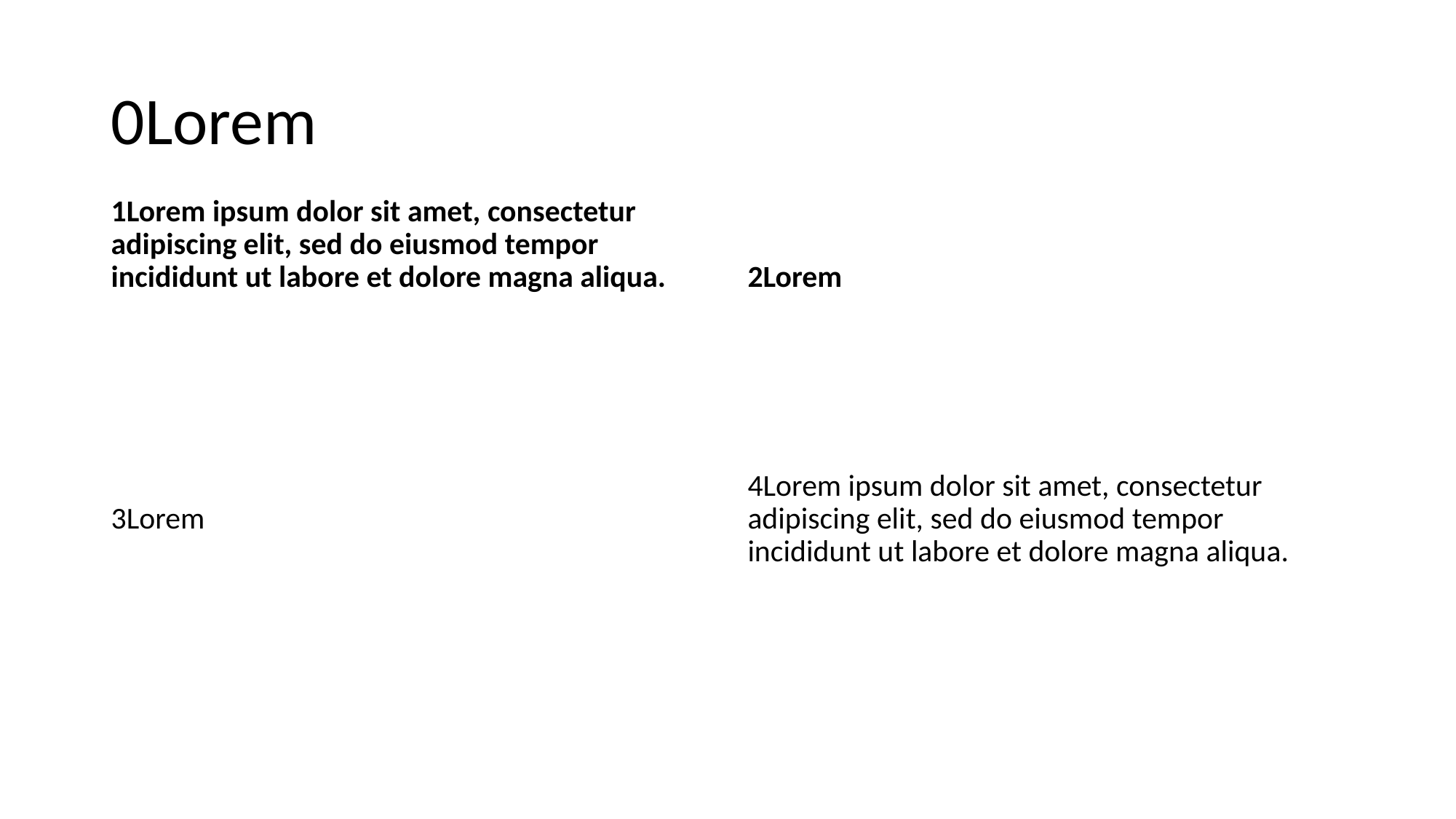

# 0Lorem
1Lorem ipsum dolor sit amet, consectetur adipiscing elit, sed do eiusmod tempor incididunt ut labore et dolore magna aliqua.
2Lorem
3Lorem
4Lorem ipsum dolor sit amet, consectetur adipiscing elit, sed do eiusmod tempor incididunt ut labore et dolore magna aliqua.